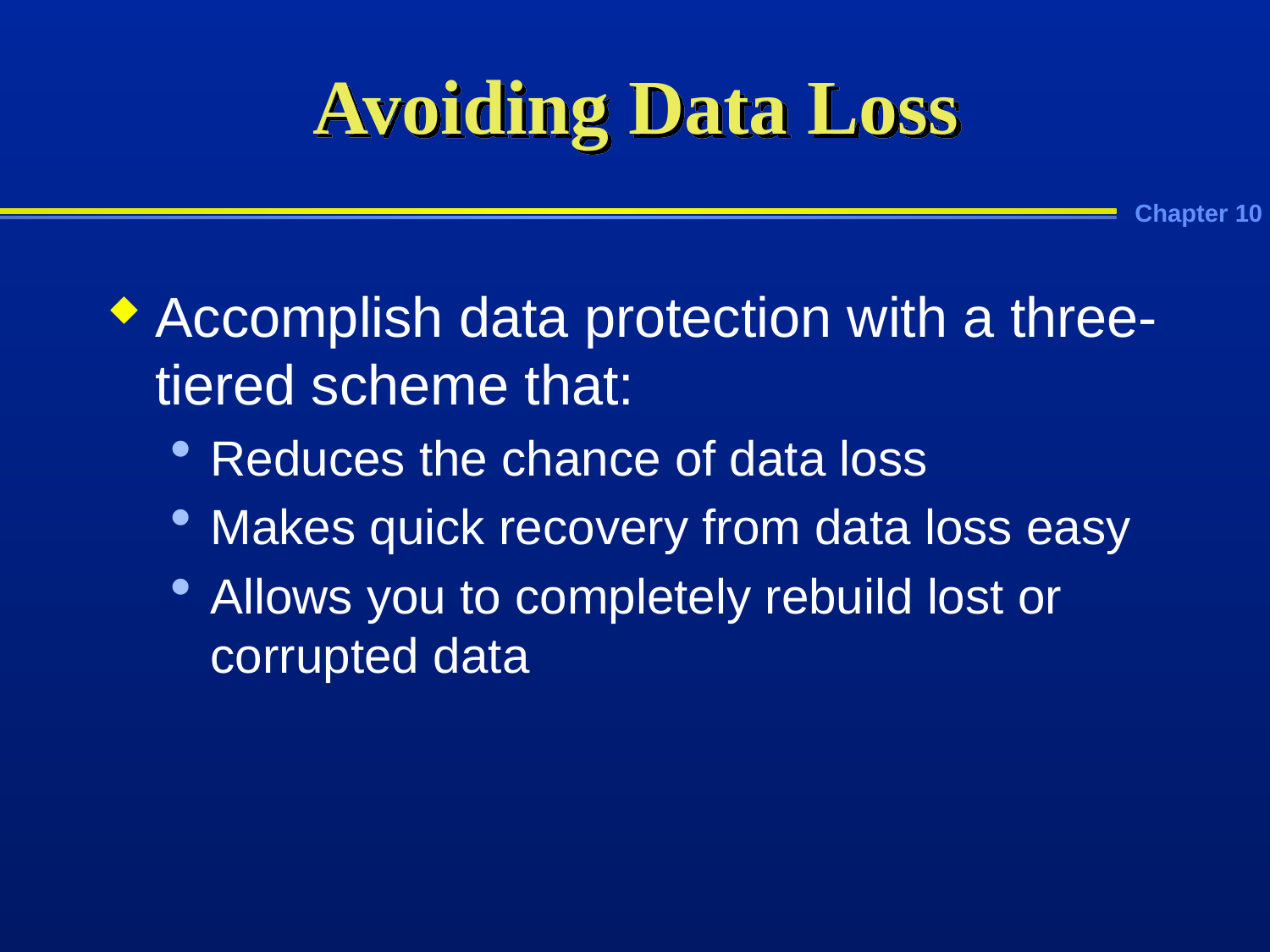

# Avoiding Data Loss
Accomplish data protection with a three-tiered scheme that:
Reduces the chance of data loss
Makes quick recovery from data loss easy
Allows you to completely rebuild lost or corrupted data